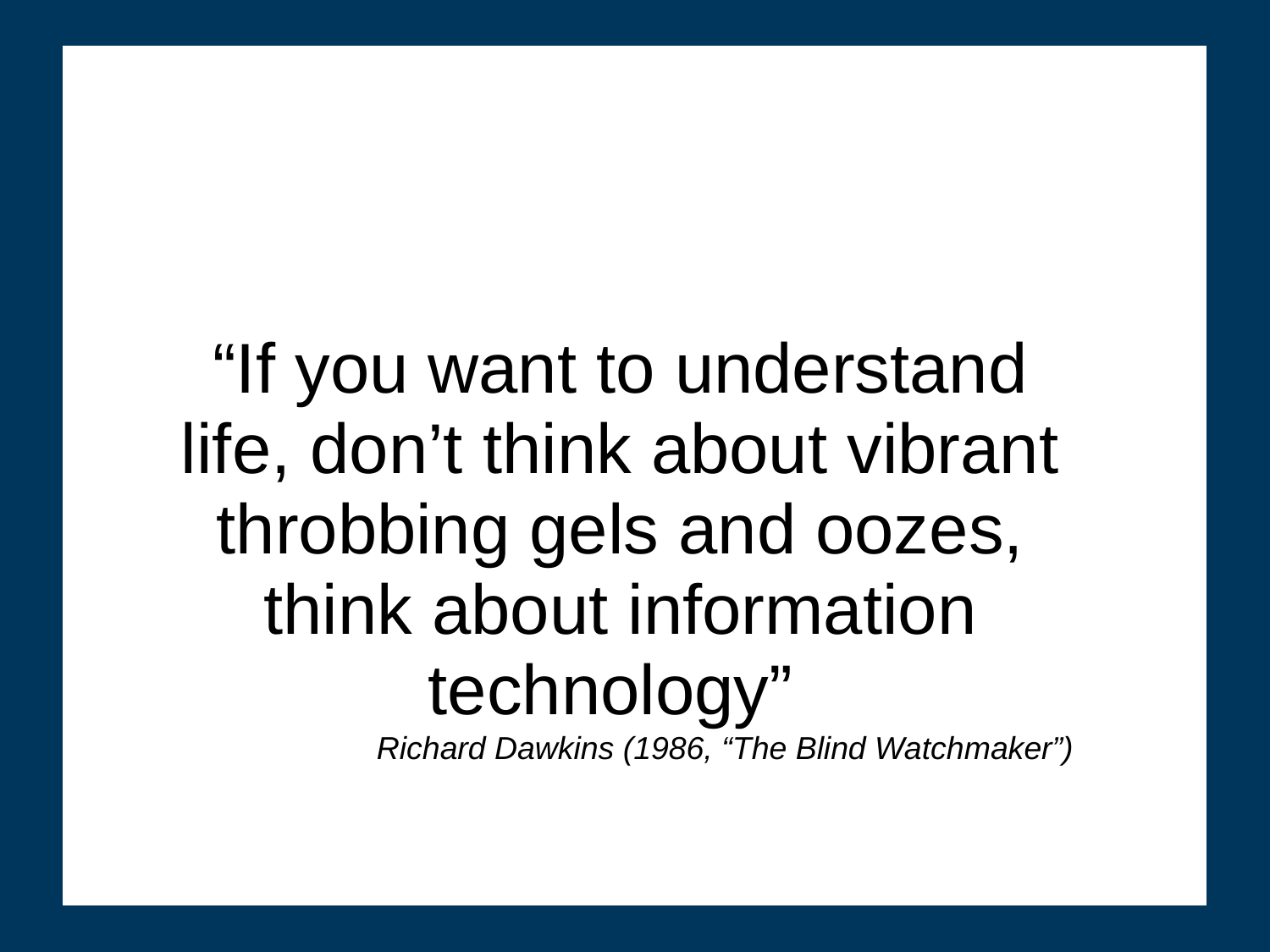

#
“If you want to understand life, don’t think about vibrant throbbing gels and oozes, think about information technology”
Richard Dawkins (1986, “The Blind Watchmaker”)